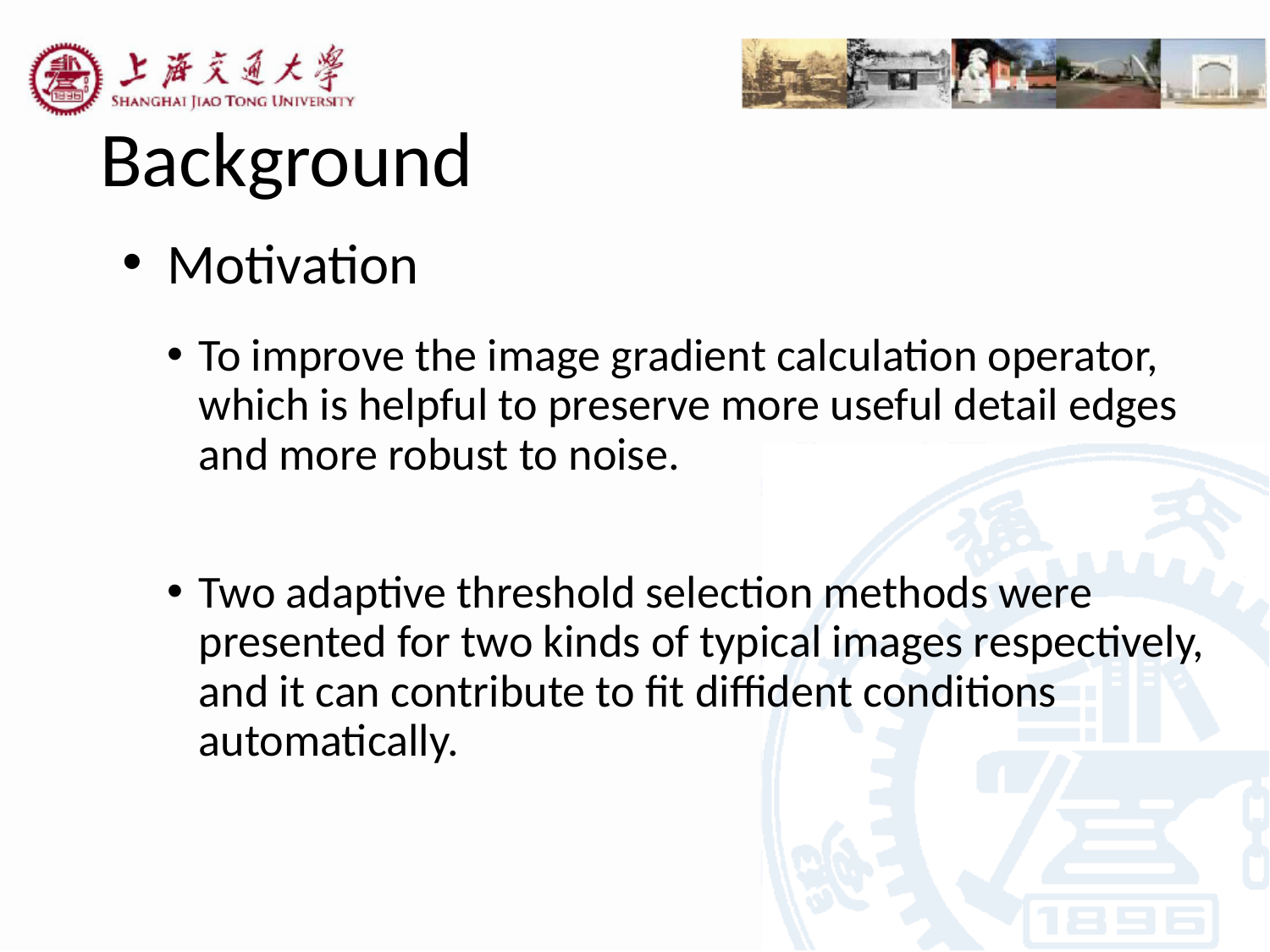

# Background
  Motivation

To improve the image gradient calculation operator, which is helpful to preserve more useful detail edges and more robust to noise.

Two adaptive threshold selection methods were presented for two kinds of typical images respectively, and it can contribute to fit diffident conditions automatically.